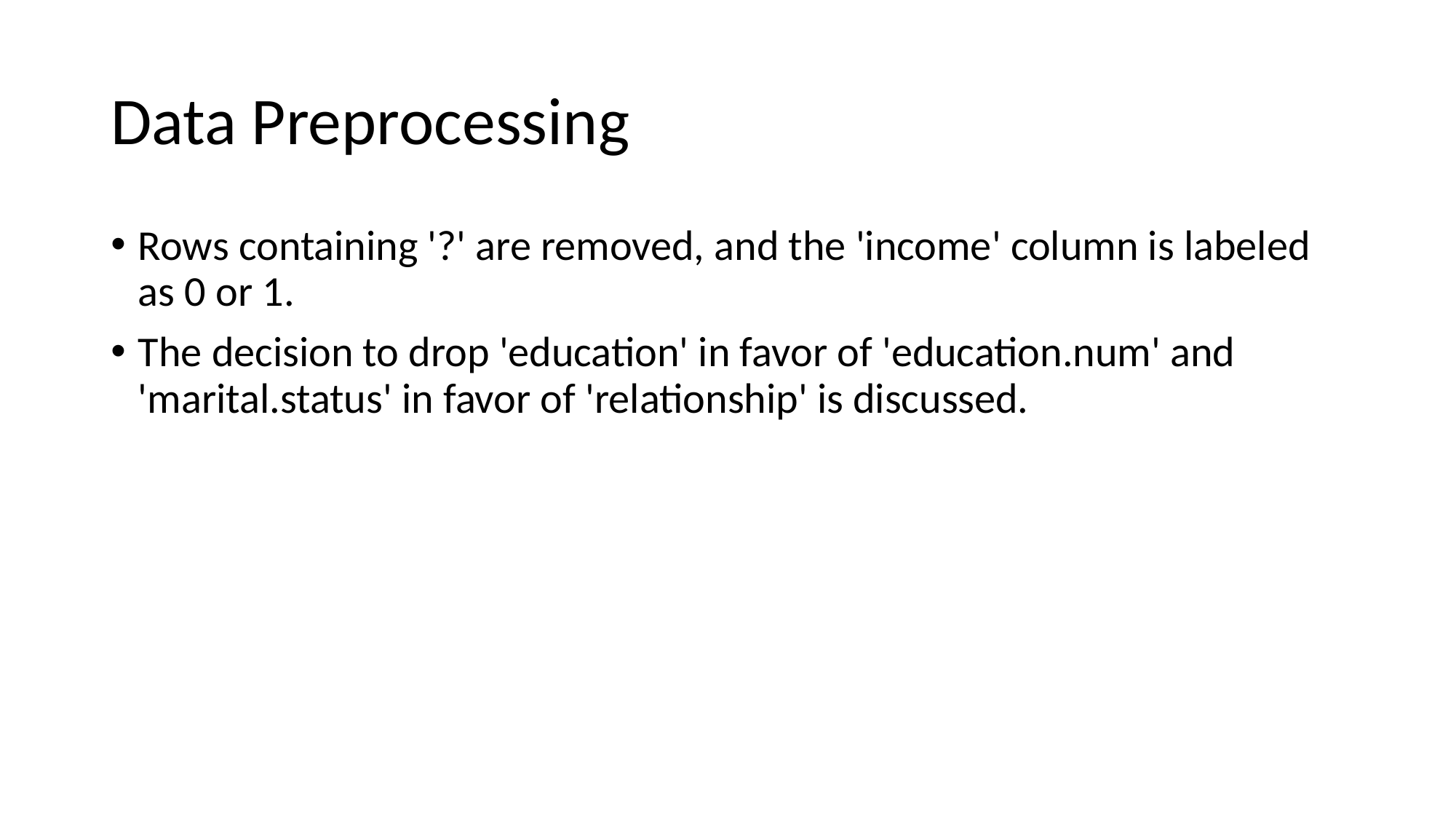

# Data Preprocessing
Rows containing '?' are removed, and the 'income' column is labeled as 0 or 1.
The decision to drop 'education' in favor of 'education.num' and 'marital.status' in favor of 'relationship' is discussed.